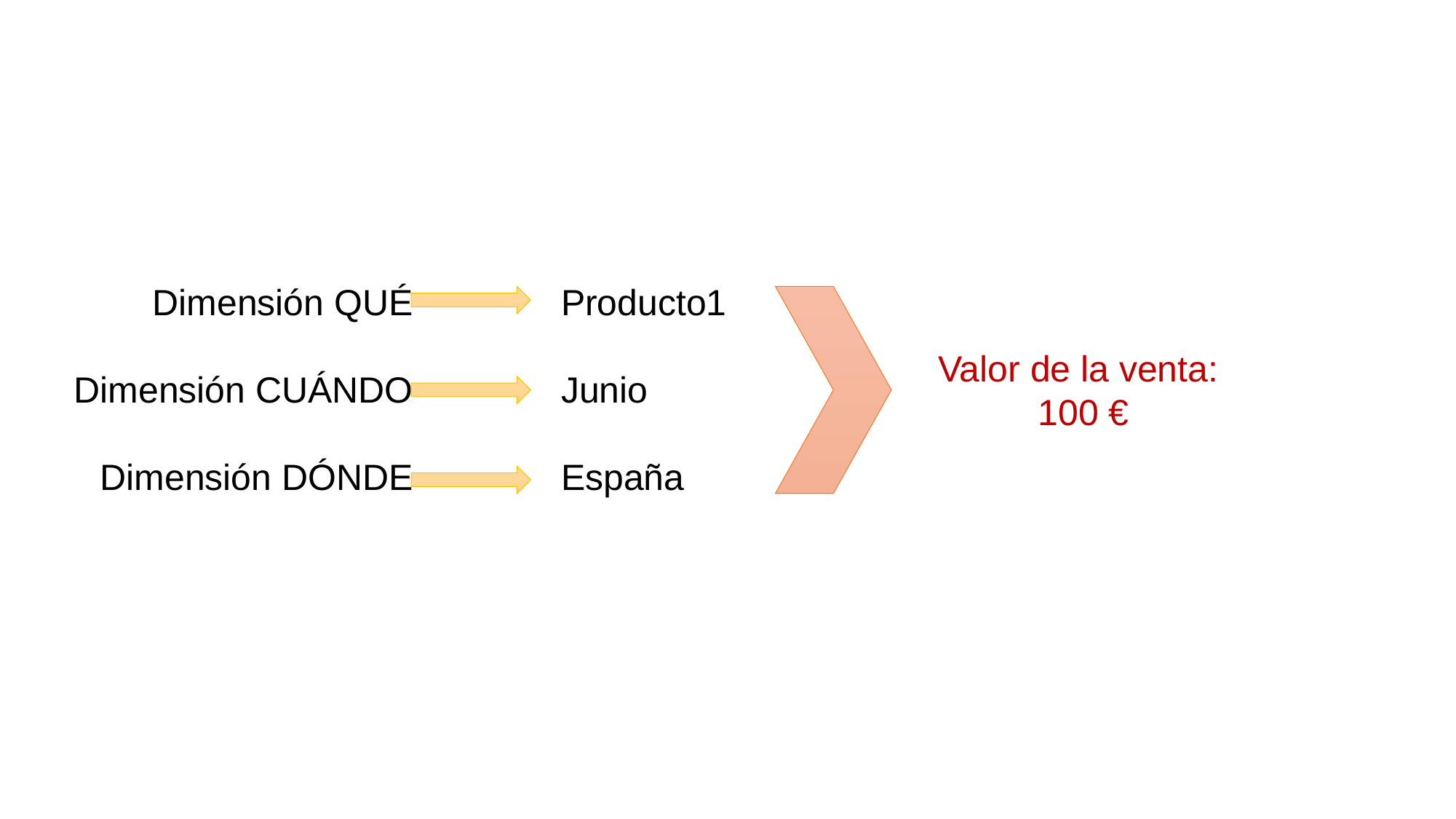

Dimensión QUÉ

Dimensión CUÁNDO

Dimensión DÓNDE
Producto1

Junio

España

Valor de la venta:
100 €